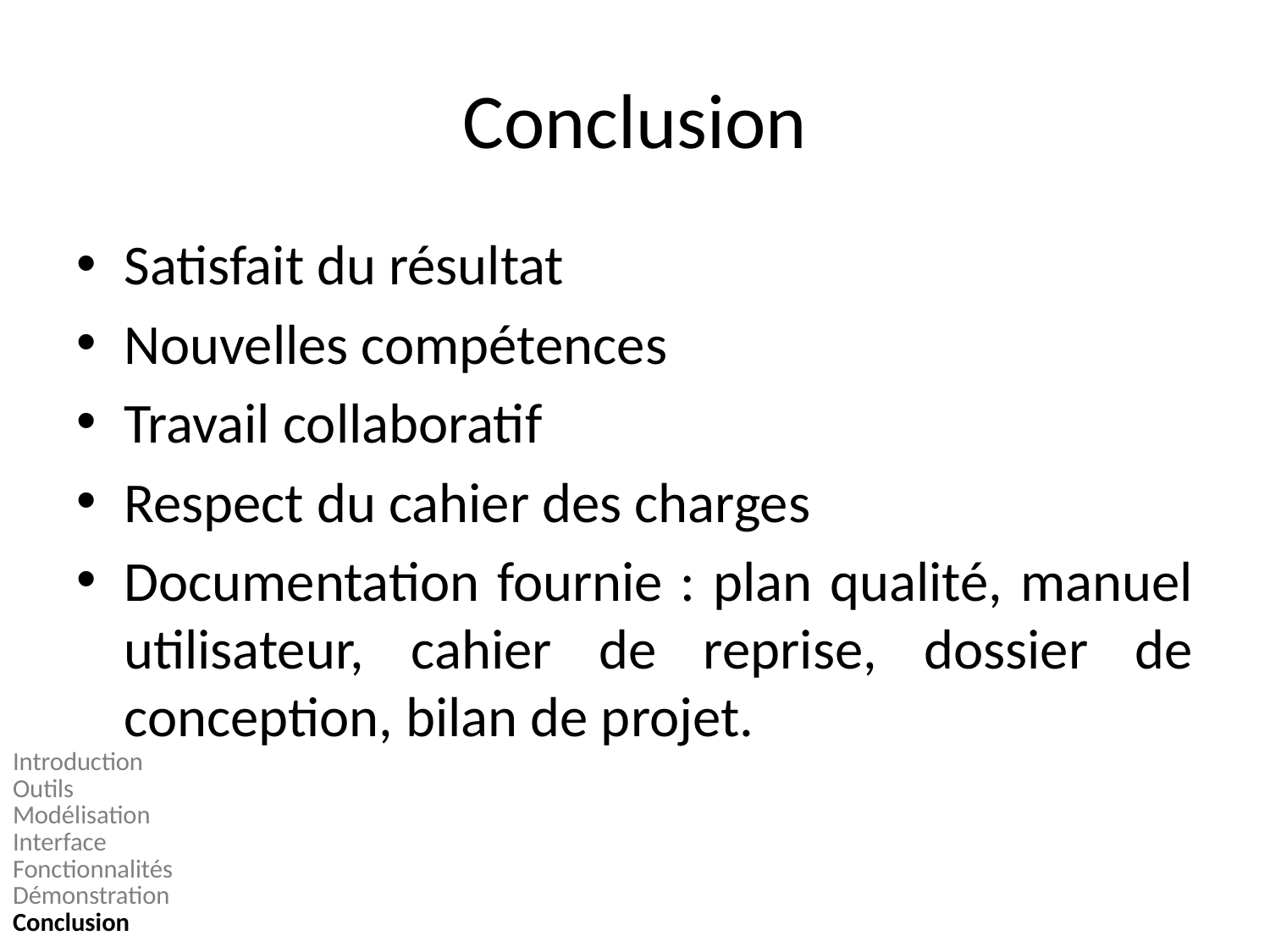

# Conclusion
Satisfait du résultat
Nouvelles compétences
Travail collaboratif
Respect du cahier des charges
Documentation fournie : plan qualité, manuel utilisateur, cahier de reprise, dossier de conception, bilan de projet.
Introduction
Outils
Modélisation
Interface
Fonctionnalités
Démonstration
Conclusion